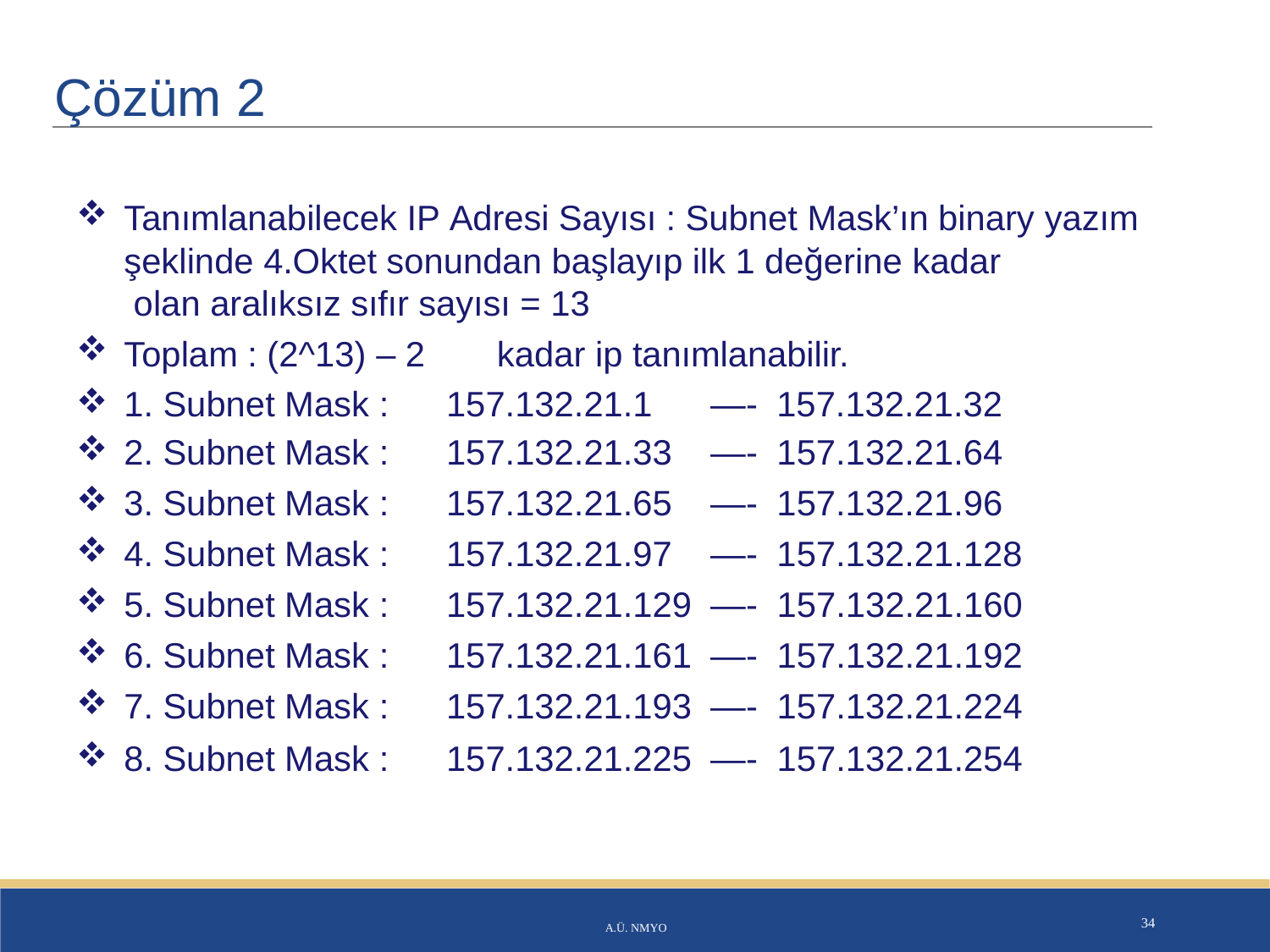

# Çözüm 2
Tanımlanabilecek IP Adresi Sayısı : Subnet Mask’ın binary yazım
şeklinde 4.Oktet sonundan başlayıp ilk 1 değerine kadar  olan aralıksız sıfır sayısı = 13
Toplam : (2^13) – 2	kadar ip tanımlanabilir.
| 1. Subnet Mask : | 157.132.21.1 | —- | 157.132.21.32 |
| --- | --- | --- | --- |
| 2. Subnet Mask : | 157.132.21.33 | —- | 157.132.21.64 |
| 3. Subnet Mask : | 157.132.21.65 | —- | 157.132.21.96 |
| 4. Subnet Mask : | 157.132.21.97 | —- | 157.132.21.128 |
| 5. Subnet Mask : | 157.132.21.129 | —- | 157.132.21.160 |
| 6. Subnet Mask : | 157.132.21.161 | —- | 157.132.21.192 |
| 7. Subnet Mask : | 157.132.21.193 | —- | 157.132.21.224 |
| 8. Subnet Mask : | 157.132.21.225 | —- | 157.132.21.254 |
A.Ü. NMYO
34